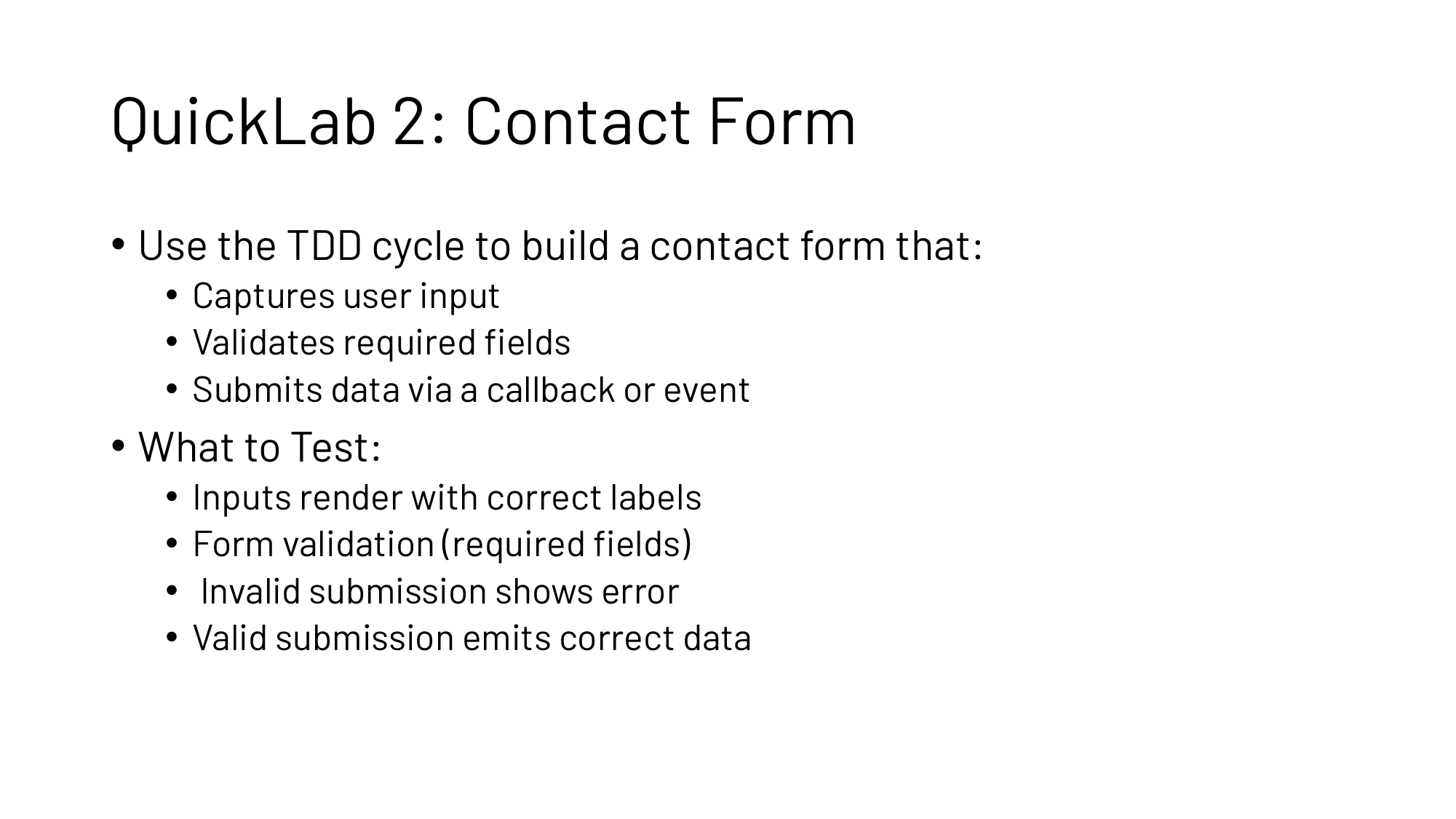

# QuickLab 2: Contact Form
Use the TDD cycle to build a contact form that:
Captures user input
Validates required fields
Submits data via a callback or event
What to Test:
Inputs render with correct labels
Form validation (required fields)
 Invalid submission shows error
Valid submission emits correct data